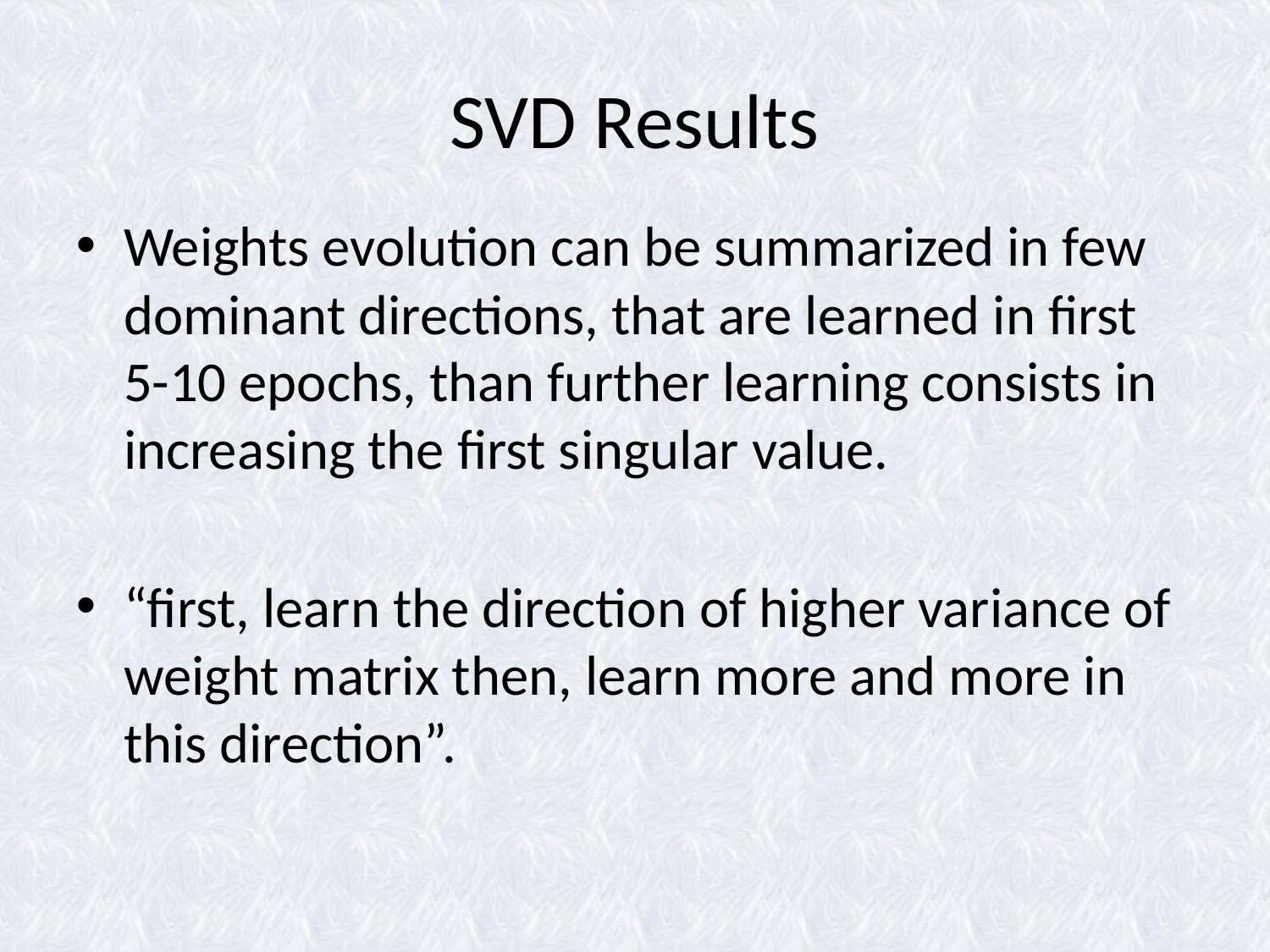

# SVD Results

Weights evolution can be summarized in few dominant directions, that are learned in first 5-10 epochs, than further learning consists in increasing the first singular value.

“first, learn the direction of higher variance of weight matrix then, learn more and more in this direction”.